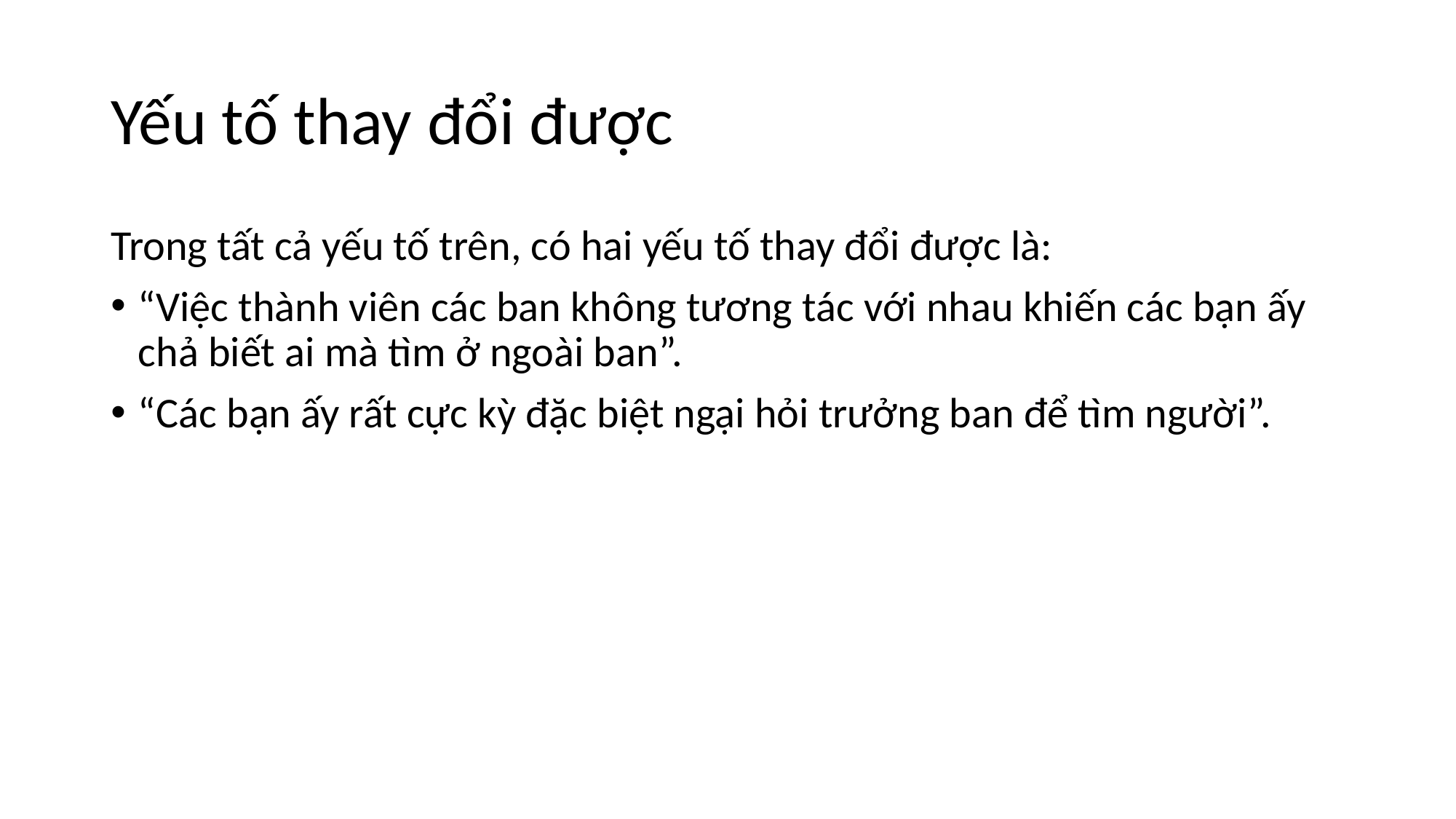

# Yếu tố thay đổi được
Trong tất cả yếu tố trên, có hai yếu tố thay đổi được là:
“Việc thành viên các ban không tương tác với nhau khiến các bạn ấy chả biết ai mà tìm ở ngoài ban”.
“Các bạn ấy rất cực kỳ đặc biệt ngại hỏi trưởng ban để tìm người”.